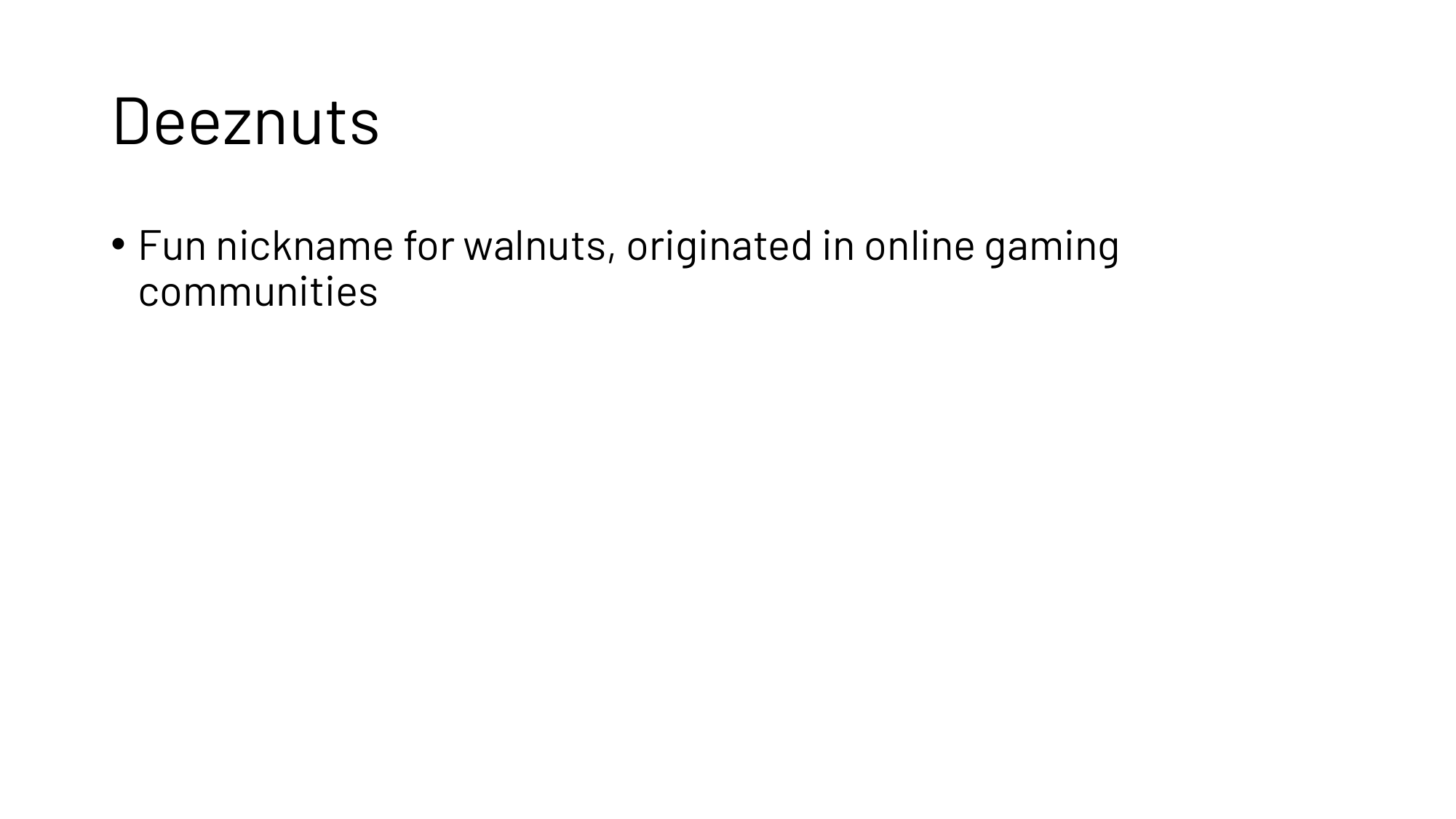

# Deeznuts
Fun nickname for walnuts, originated in online gaming communities